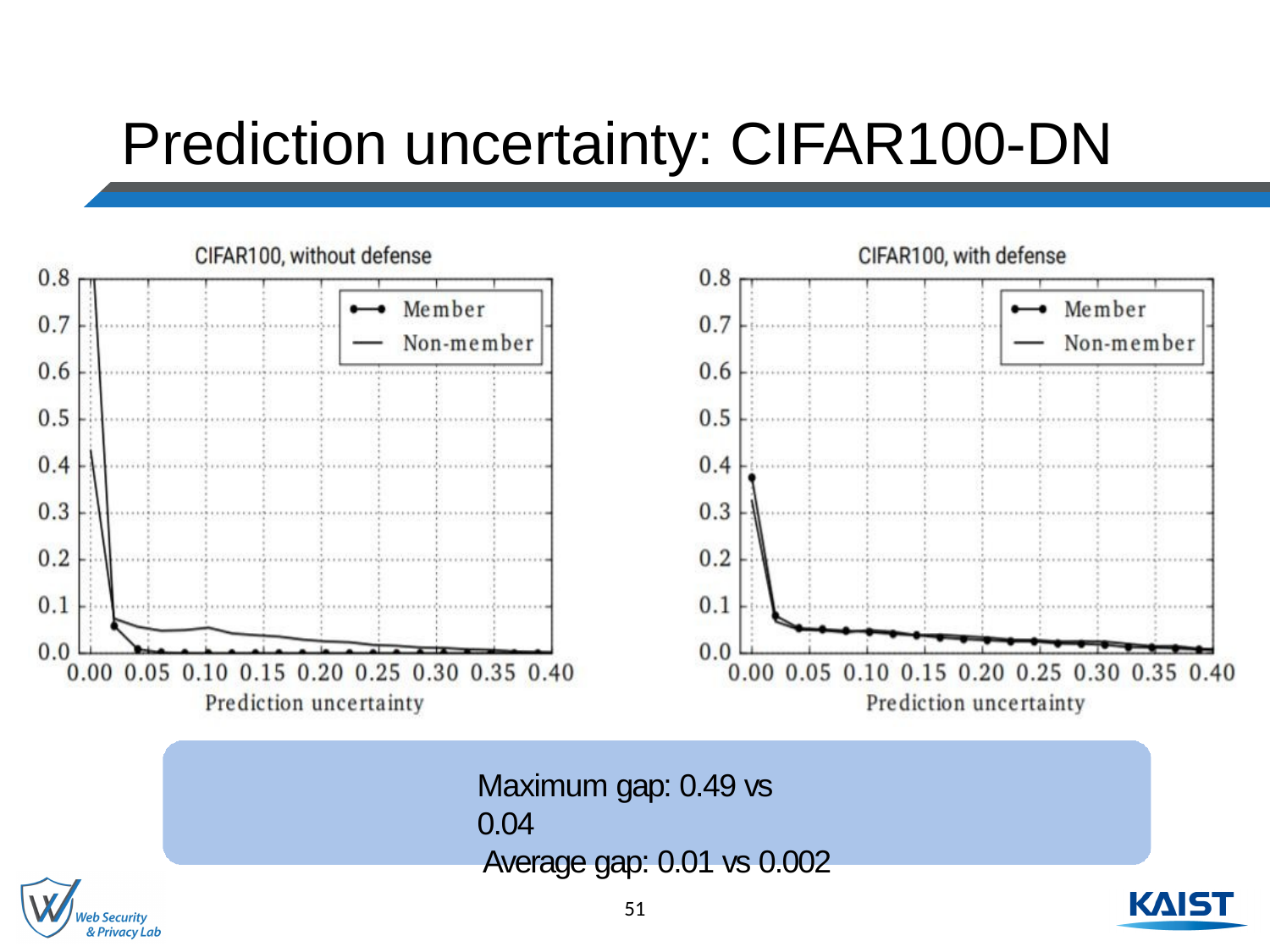

# Prediction uncertainty: CIFAR100-DN

Maximum gap: 0.49 vs 0.04
Average gap: 0.01 vs 0.002
51